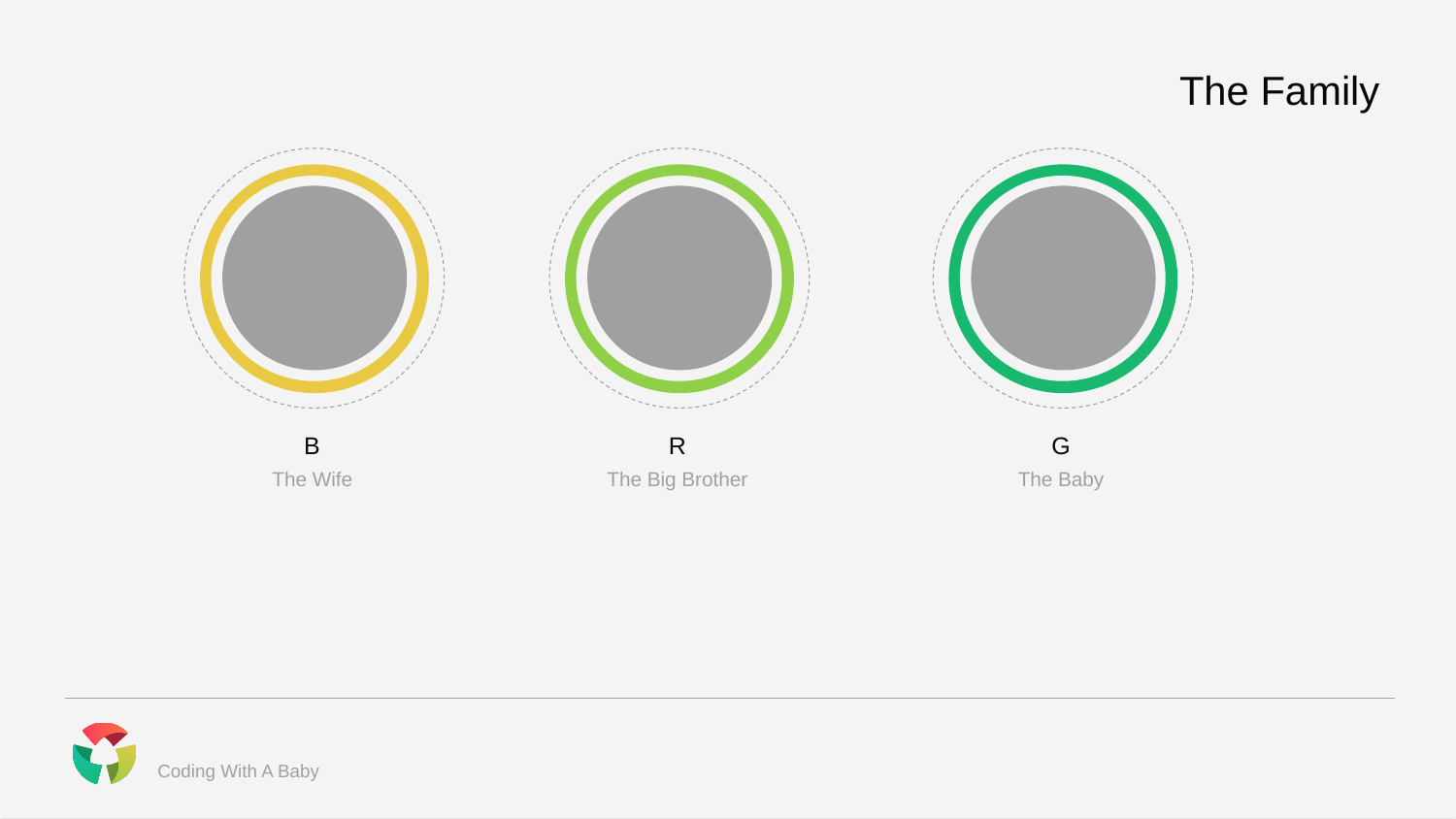

# The Family

B
The Wife

R
The Big Brother

G
The Baby